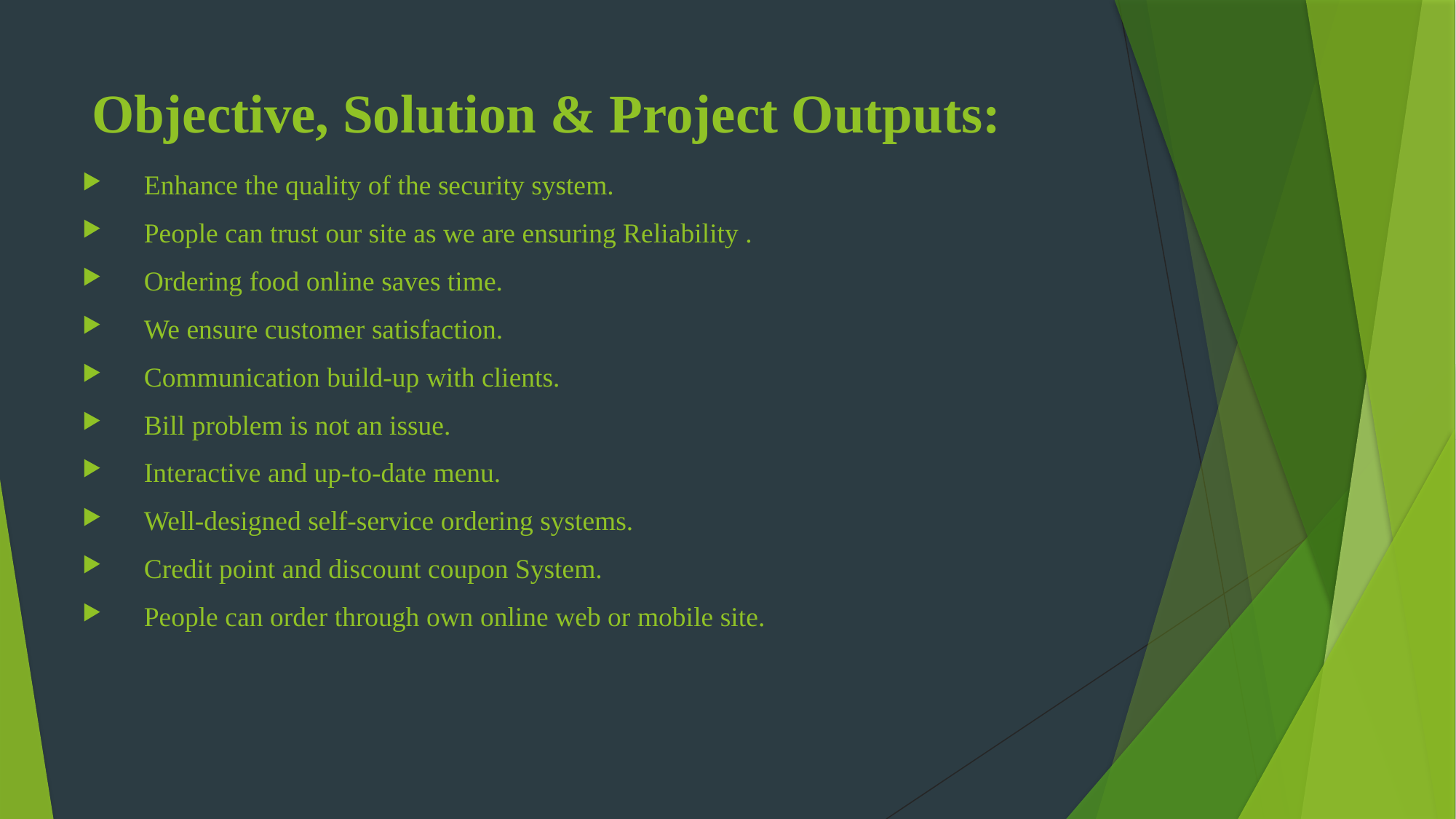

# Objective, Solution & Project Outputs:
   Enhance the quality of the security system.
   People can trust our site as we are ensuring Reliability .
   Ordering food online saves time.
   We ensure customer satisfaction.
   Communication build-up with clients.
   Bill problem is not an issue.
   Interactive and up-to-date menu.
   Well-designed self-service ordering systems.
   Credit point and discount coupon System.
   People can order through own online web or mobile site.